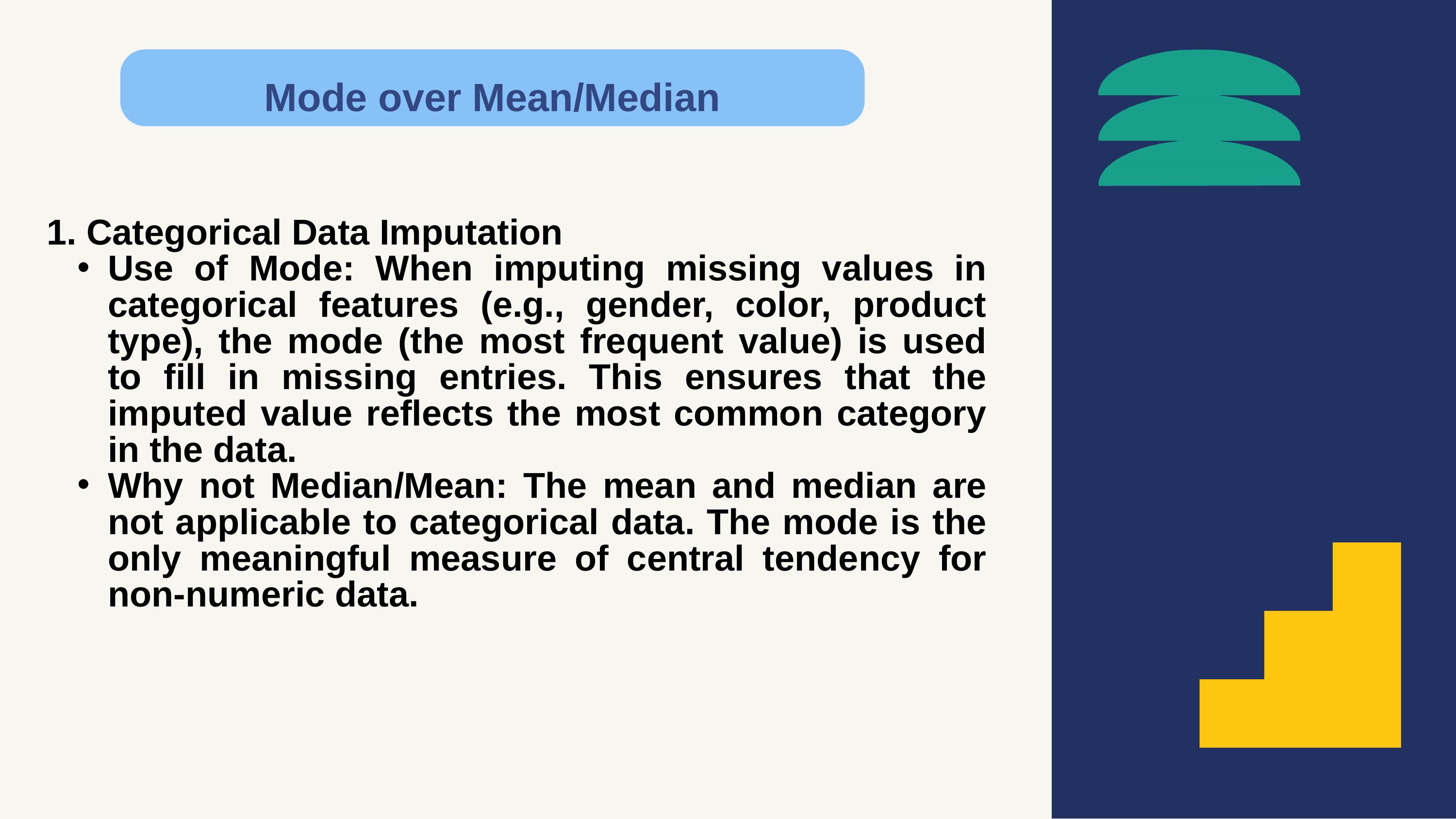

Mode over Mean/Median

1. Categorical Data Imputation
Use of Mode: When imputing missing values in categorical features (e.g., gender, color, product type), the mode (the most frequent value) is used to fill in missing entries. This ensures that the imputed value reflects the most common category in the data.
Why not Median/Mean: The mean and median are not applicable to categorical data. The mode is the only meaningful measure of central tendency for non-numeric data.